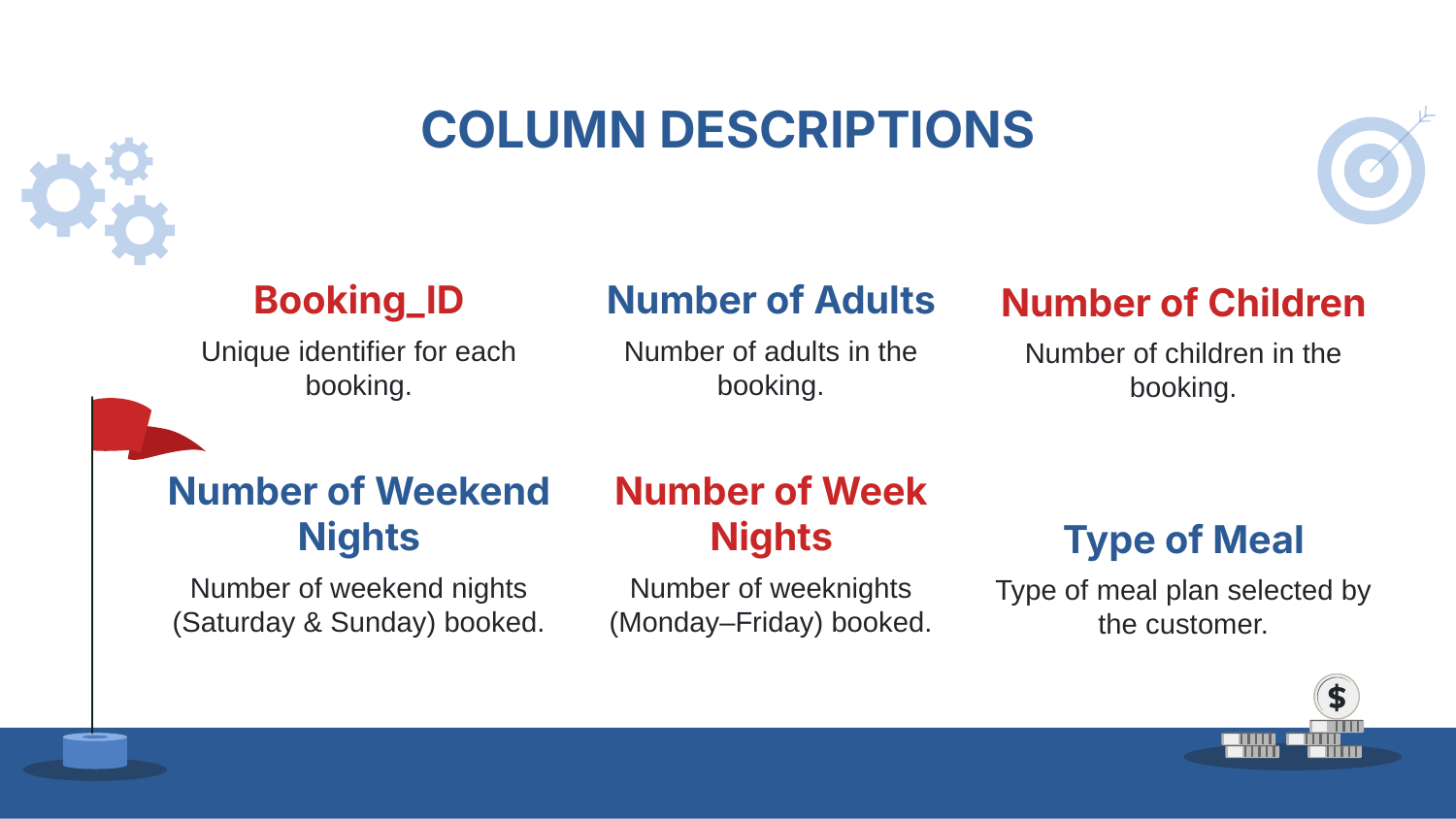

# COLUMN DESCRIPTIONS

Booking_ID
Number of Adults
Number of Children
Unique identifier for each booking.
Number of adults in the booking.
Number of children in the booking.

Number of Weekend Nights
Number of Week Nights
Type of Meal
Number of weekend nights (Saturday & Sunday) booked.
Number of weeknights (Monday–Friday) booked.
Type of meal plan selected by the customer.